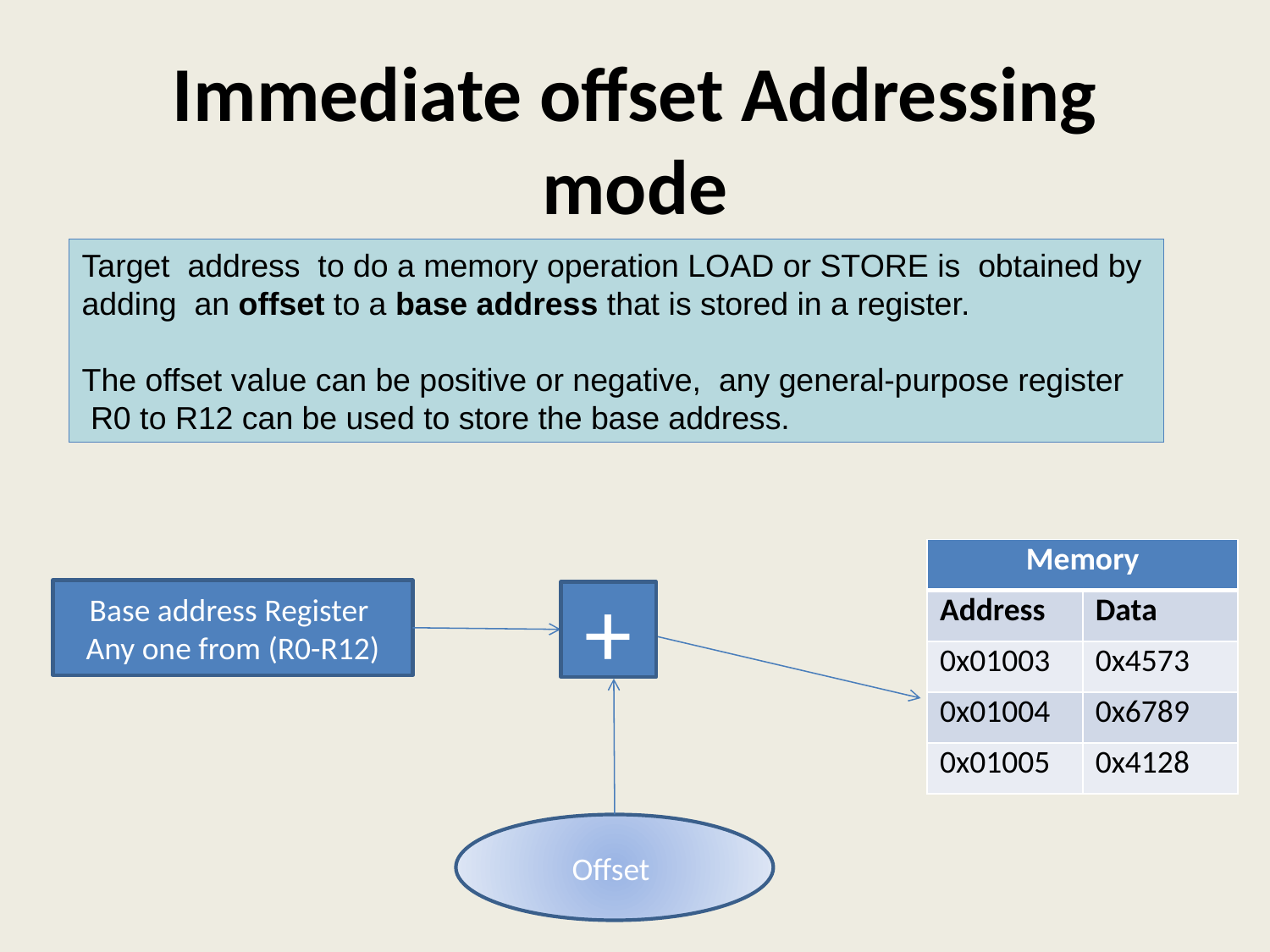

Immediate offset Addressing mode
Target  address  to do a memory operation LOAD or STORE is  obtained by
adding  an offset to a base address that is stored in a register.

The offset value can be positive or negative,  any general-purpose register
 R0 to R12 can be used to store the base address.
| Memory |  |
| --- | --- |
| Address | Data |
| 0x01003 | 0x4573 |
| 0x01004 | 0x6789 |
| 0x01005 | 0x4128 |
Base address Register
Any one from (R0-R12)
+
Offset